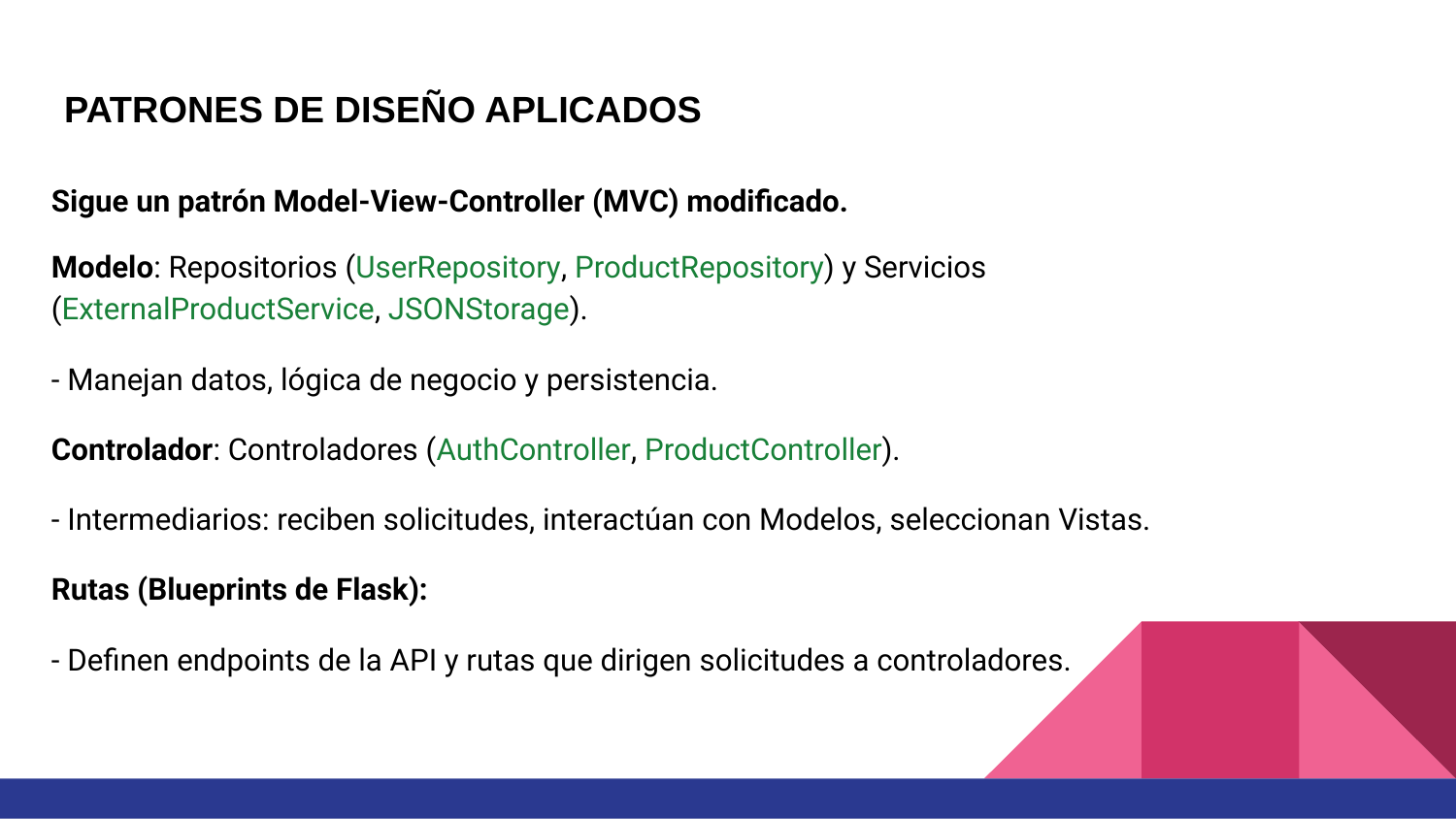

# PATRONES DE DISEÑO APLICADOS

Sigue un patrón Model-View-Controller (MVC) modificado.
Modelo: Repositorios (UserRepository, ProductRepository) y Servicios (ExternalProductService, JSONStorage).
- Manejan datos, lógica de negocio y persistencia.
Controlador: Controladores (AuthController, ProductController).
- Intermediarios: reciben solicitudes, interactúan con Modelos, seleccionan Vistas.
Rutas (Blueprints de Flask):
- Definen endpoints de la API y rutas que dirigen solicitudes a controladores.